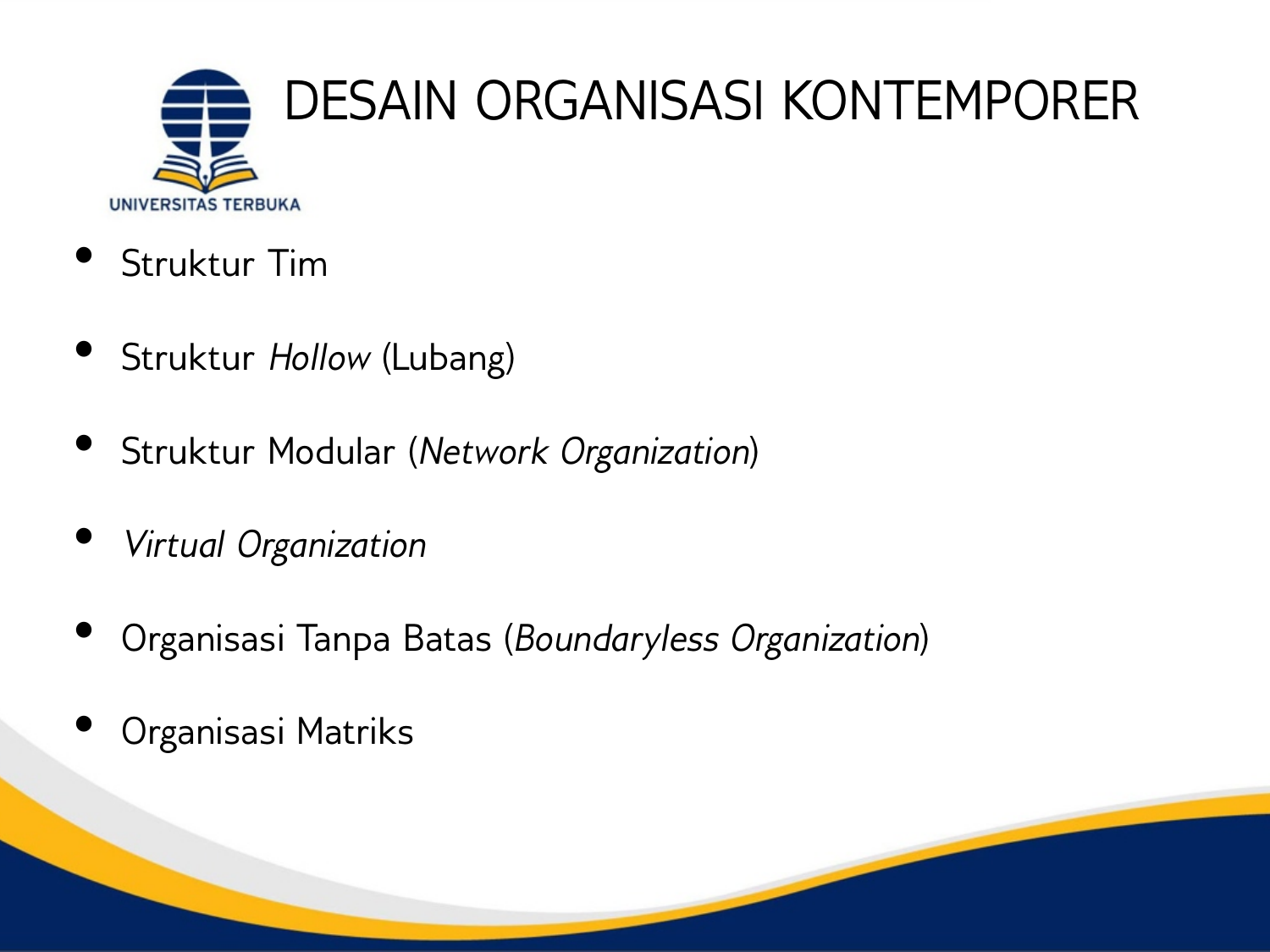

# DESAIN ORGANISASI KONTEMPORER
Struktur Tim
Struktur Hollow (Lubang)
Struktur Modular (Network Organization)
Virtual Organization
Organisasi Tanpa Batas (Boundaryless Organization)
Organisasi Matriks